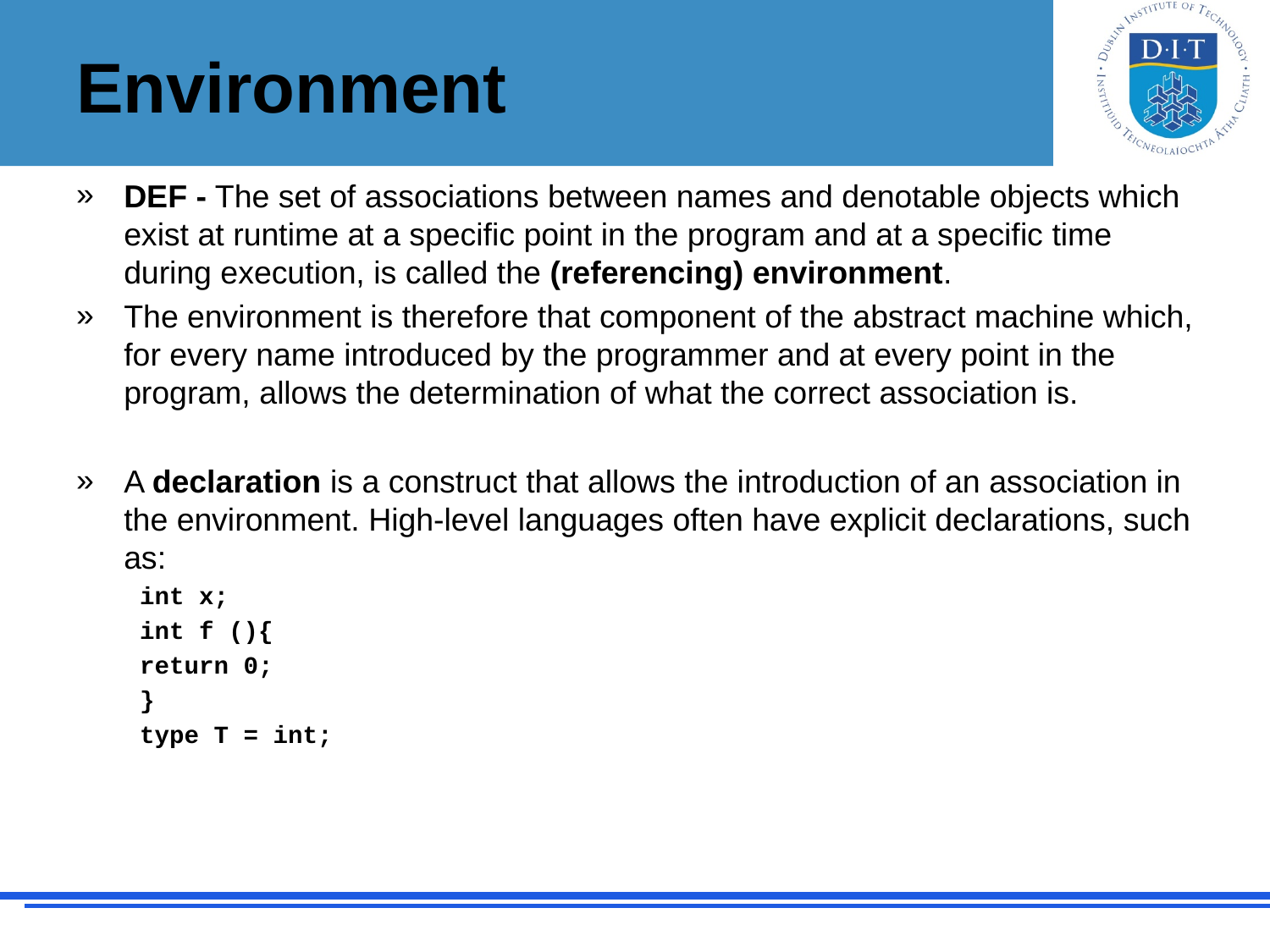

# Environment
DEF - The set of associations between names and denotable objects which exist at runtime at a specific point in the program and at a specific time during execution, is called the (referencing) environment.
The environment is therefore that component of the abstract machine which, for every name introduced by the programmer and at every point in the program, allows the determination of what the correct association is.

A declaration is a construct that allows the introduction of an association in the environment. High-level languages often have explicit declarations, such as:
int x;
int f (){
return 0;
}
type T = int;